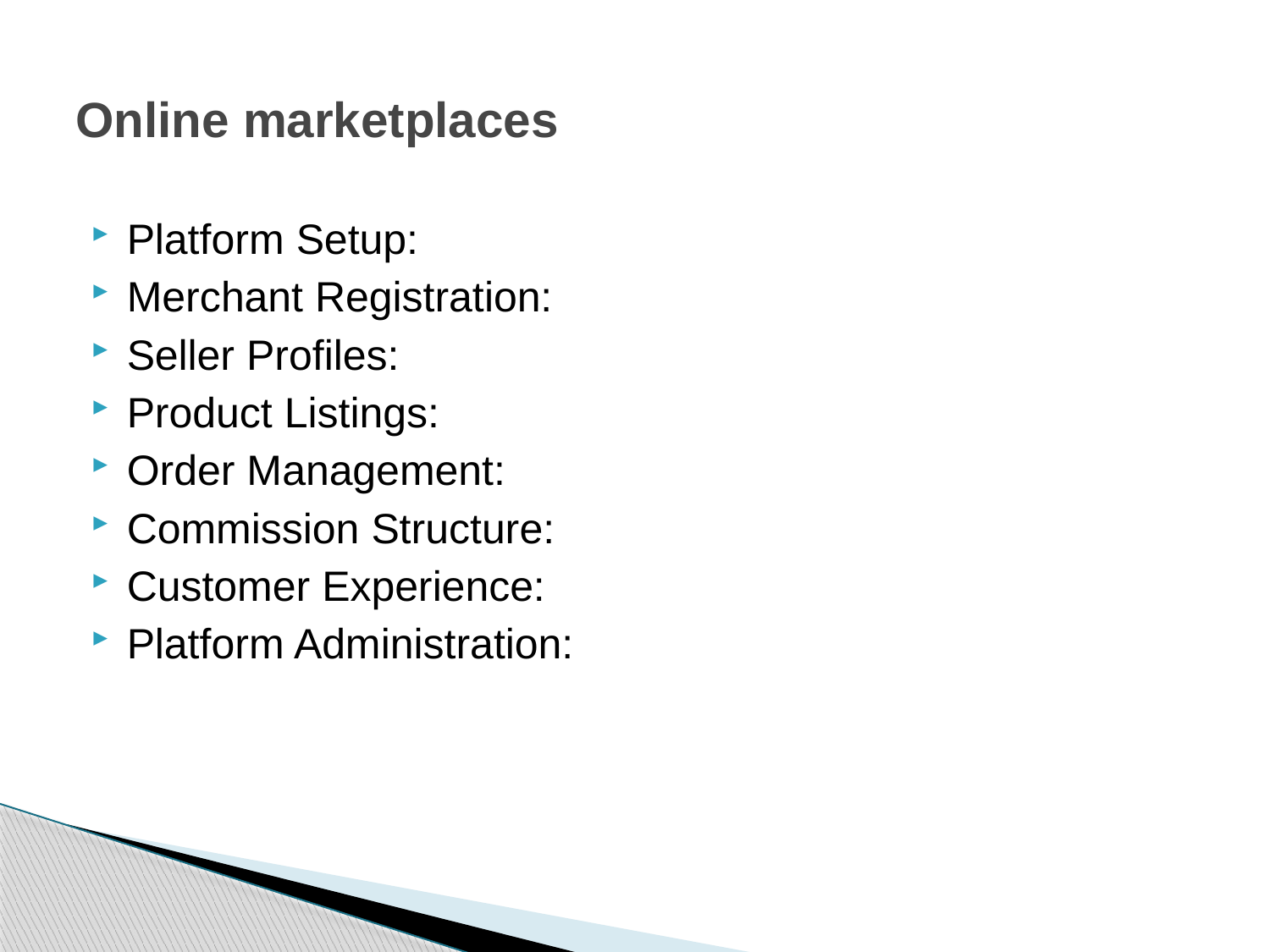

# Online marketplaces
Platform Setup:
Merchant Registration:
Seller Profiles:
Product Listings:
Order Management:
Commission Structure:
Customer Experience:
Platform Administration: